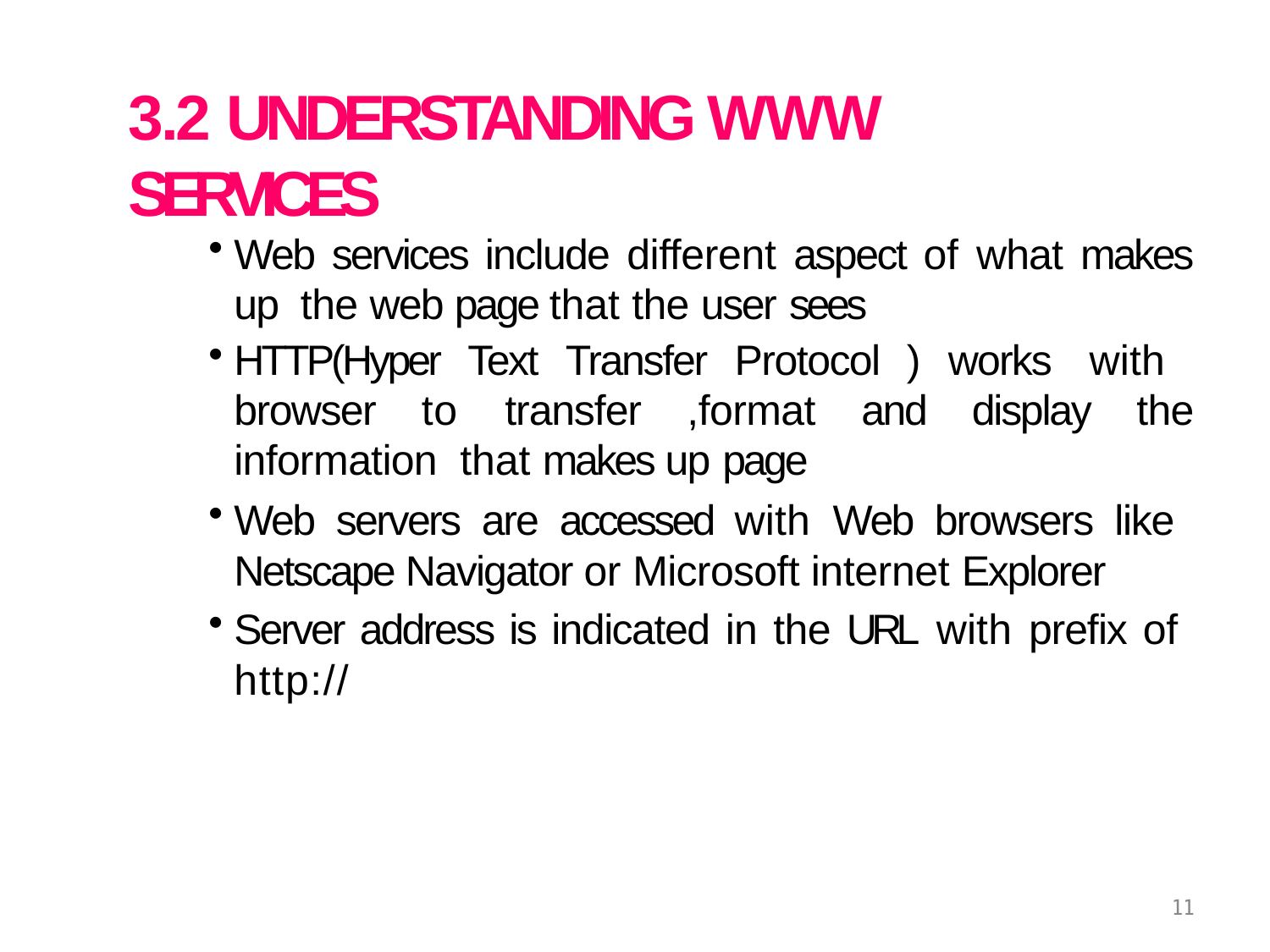

# 3.2 UNDERSTANDING WWW SERVICES
Web services include different aspect of what makes up  the web page that the user sees
HTTP(Hyper Text Transfer Protocol ) works with  browser to transfer ,format and display the information  that makes up page
Web servers are accessed with Web browsers like  Netscape Navigator or Microsoft internet Explorer
Server address is indicated in the URL with prefix of  http://
11